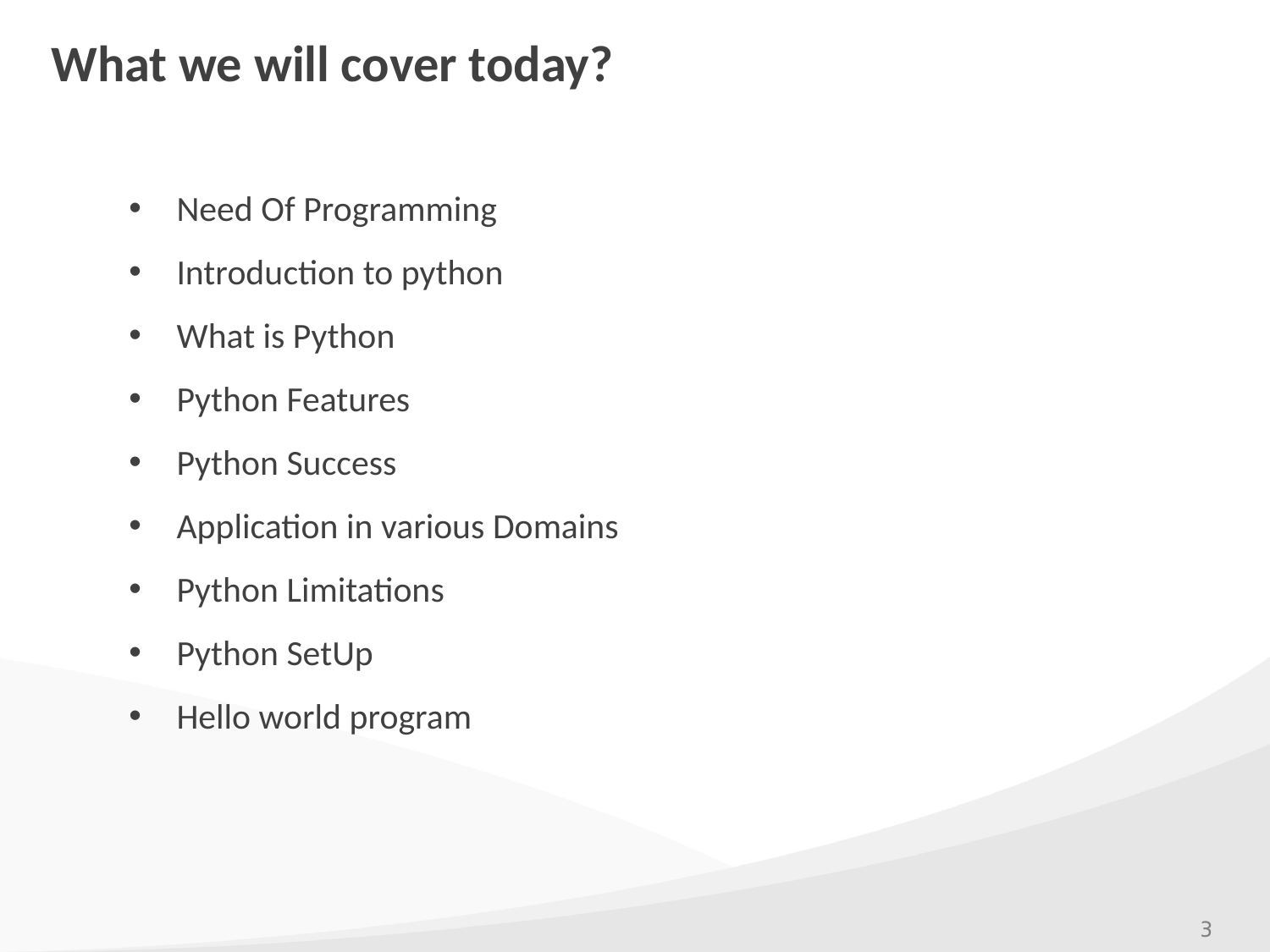

# What we will cover today?

Need Of Programming
Introduction to python
What is Python
Python Features
Python Success
Application in various Domains
Python Limitations
Python SetUp
Hello world program